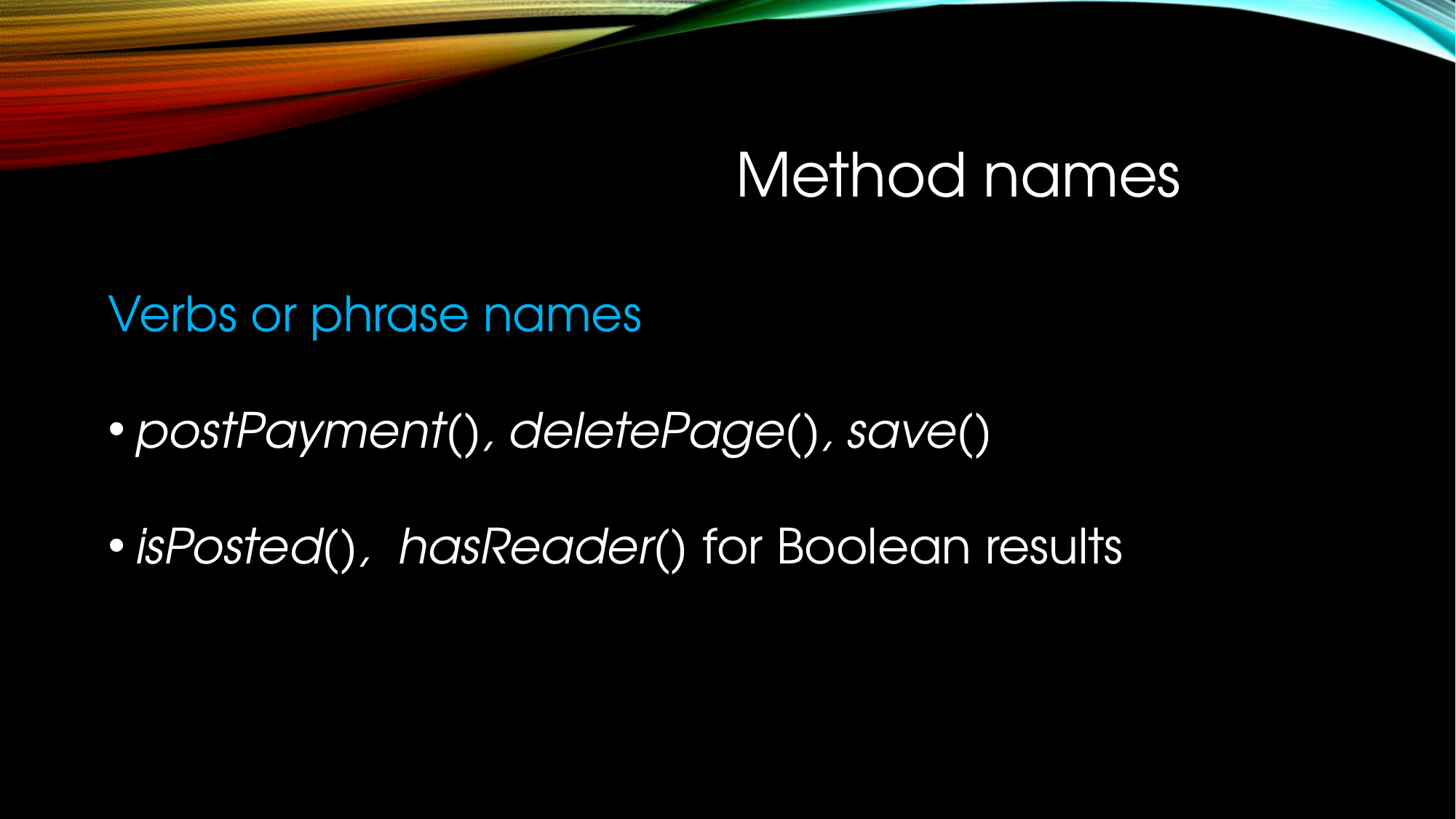

# Method names
Verbs or phrase names

postPayment(), deletePage(), save()

isPosted(),  hasReader() for Boolean results